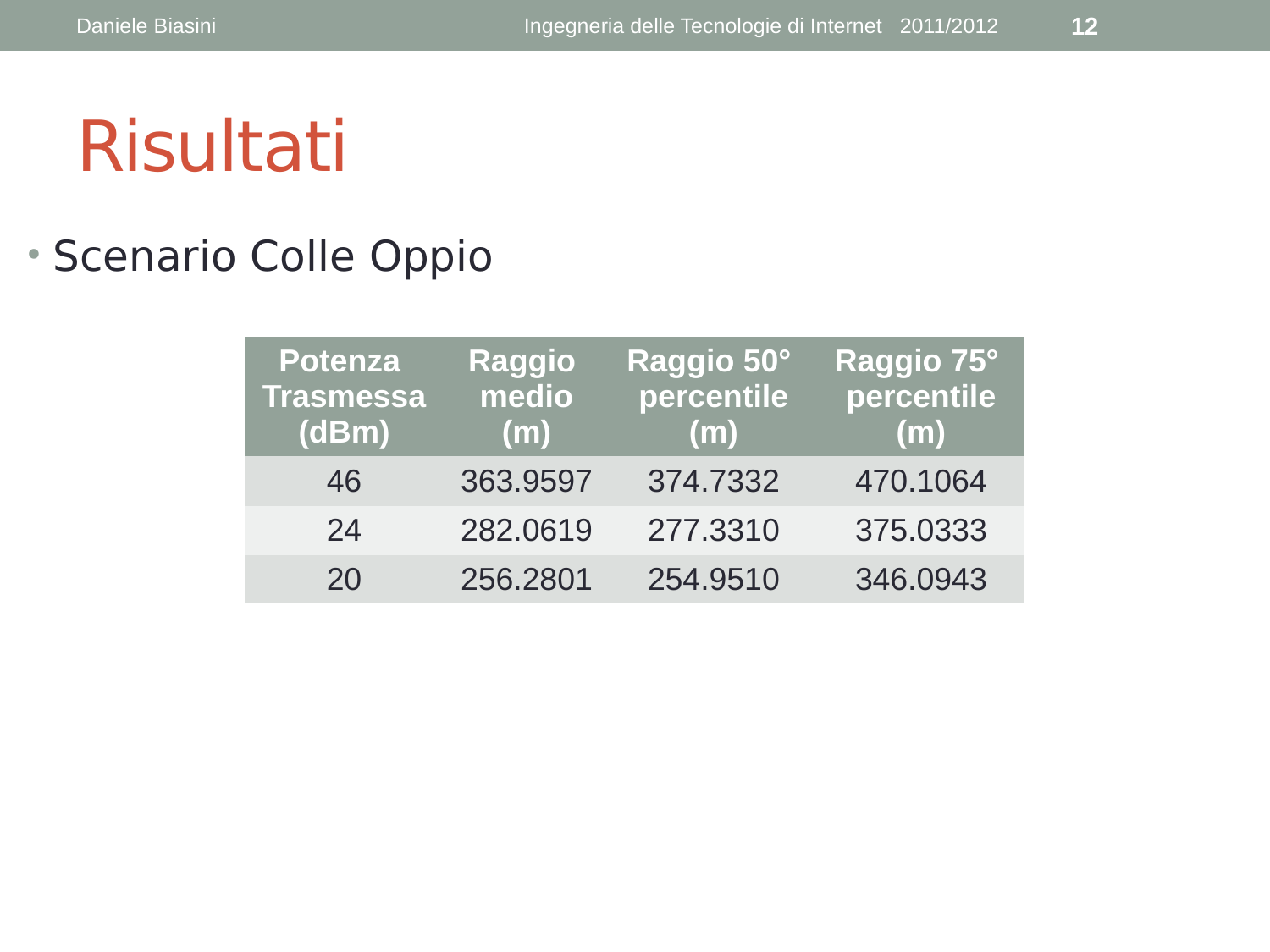

Daniele Biasini
Ingegneria delle Tecnologie di Internet   2011/2012
12
# Risultati
Scenario Colle Oppio

| Potenza Trasmessa (dBm) | Raggio medio (m) | Raggio 50° percentile (m) | Raggio 75° percentile (m) |
| --- | --- | --- | --- |
| 46 | 363.9597 | 374.7332 | 470.1064 |
| 24 | 282.0619 | 277.3310 | 375.0333 |
| 20 | 256.2801 | 254.9510 | 346.0943 |